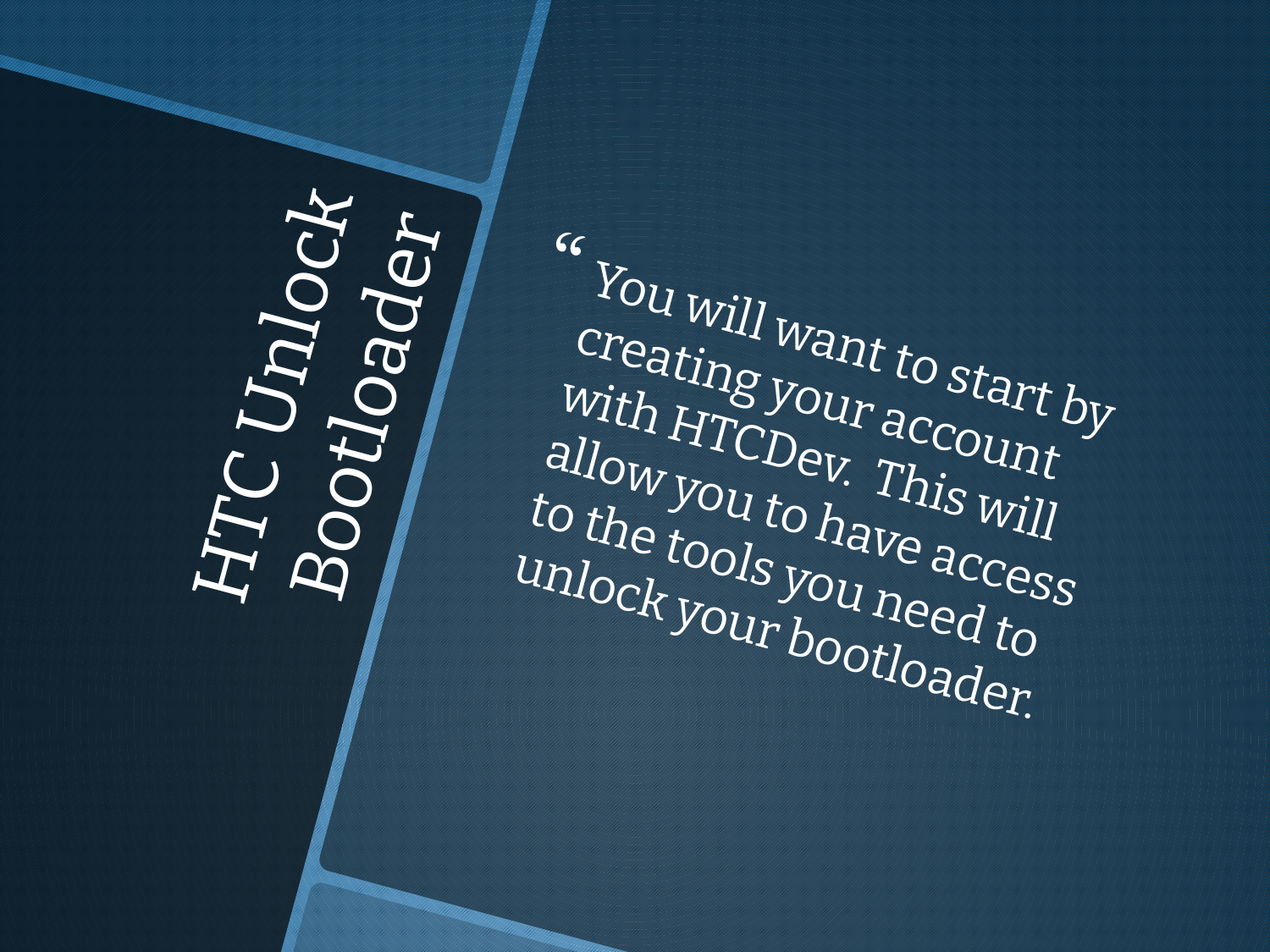

You will want to start by creating your account with HTCDev.  This will allow you to have access to the tools you need to unlock your bootloader.
# HTC Unlock Bootloader